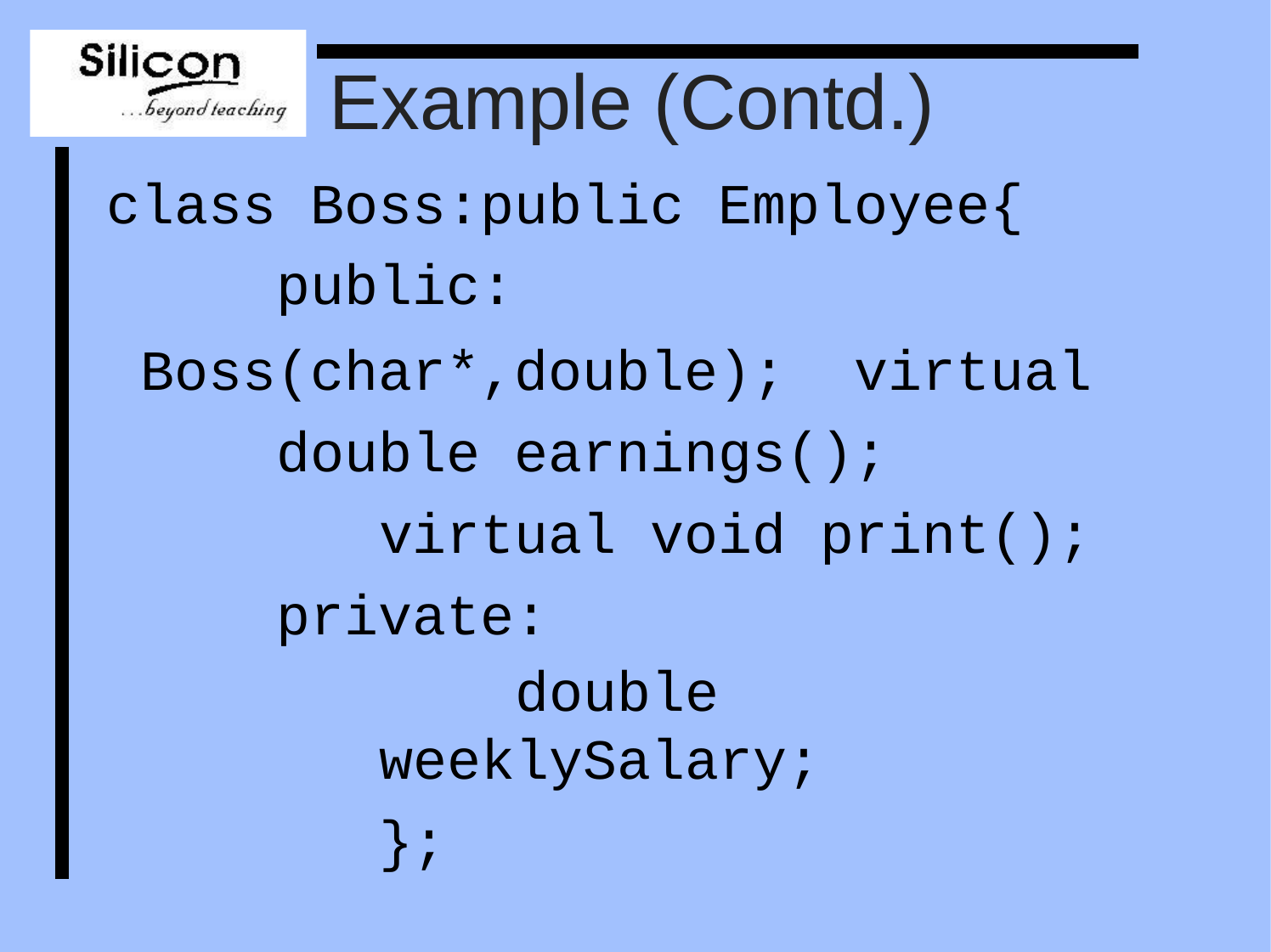

# Example (Contd.)
class Boss:public Employee{  public:
Boss(char*,double);  virtual double earnings();
virtual void print();  private:
double weeklySalary;
};